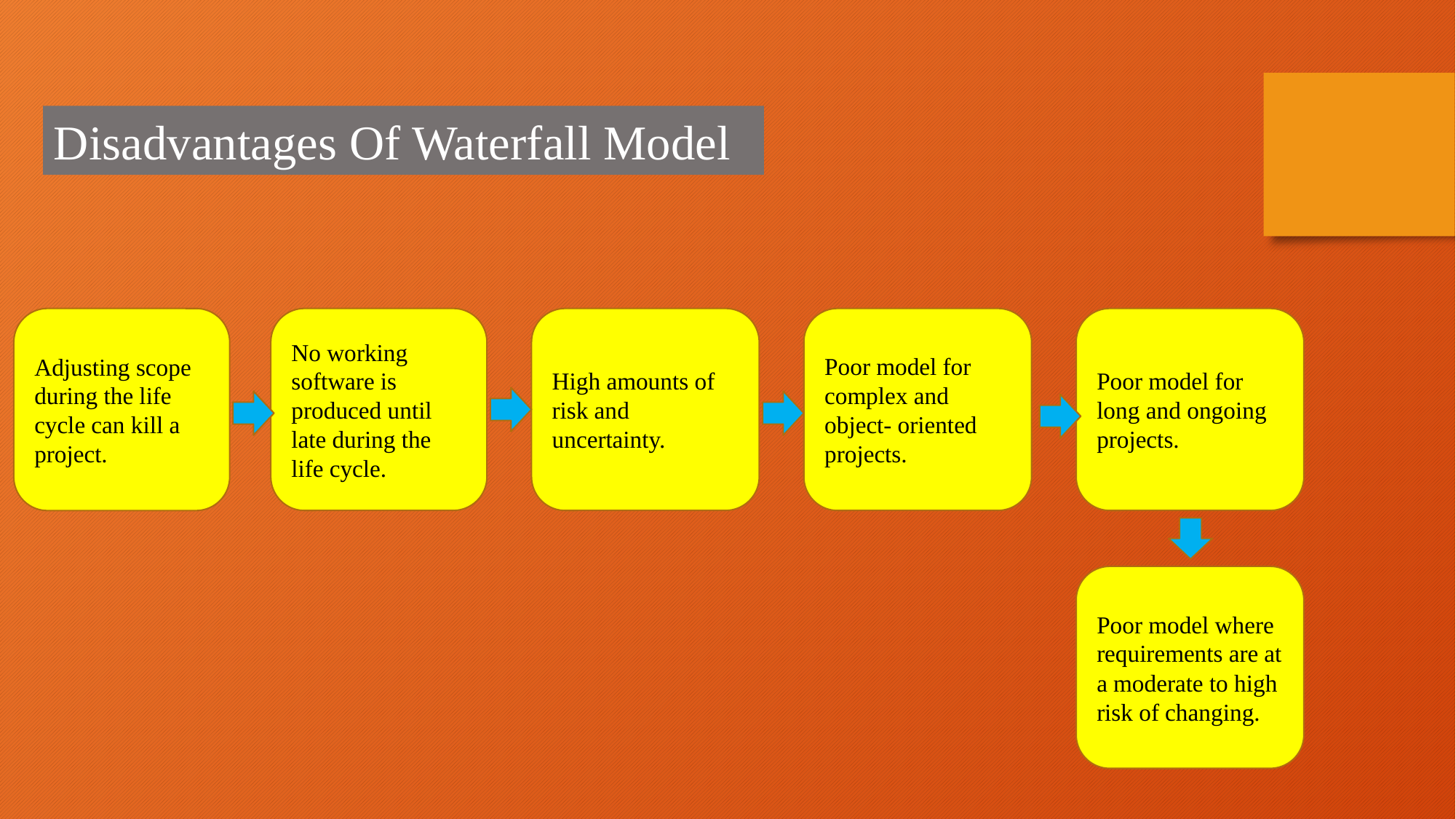

Disadvantages Of Waterfall Model
Adjusting scope during the life cycle can kill a project.
Poor model for long and ongoing projects.
No working software is produced until late during the life cycle.
High amounts of risk and uncertainty.
Poor model for complex and object- oriented projects.

Poor model where requirements are at a moderate to high risk of changing.